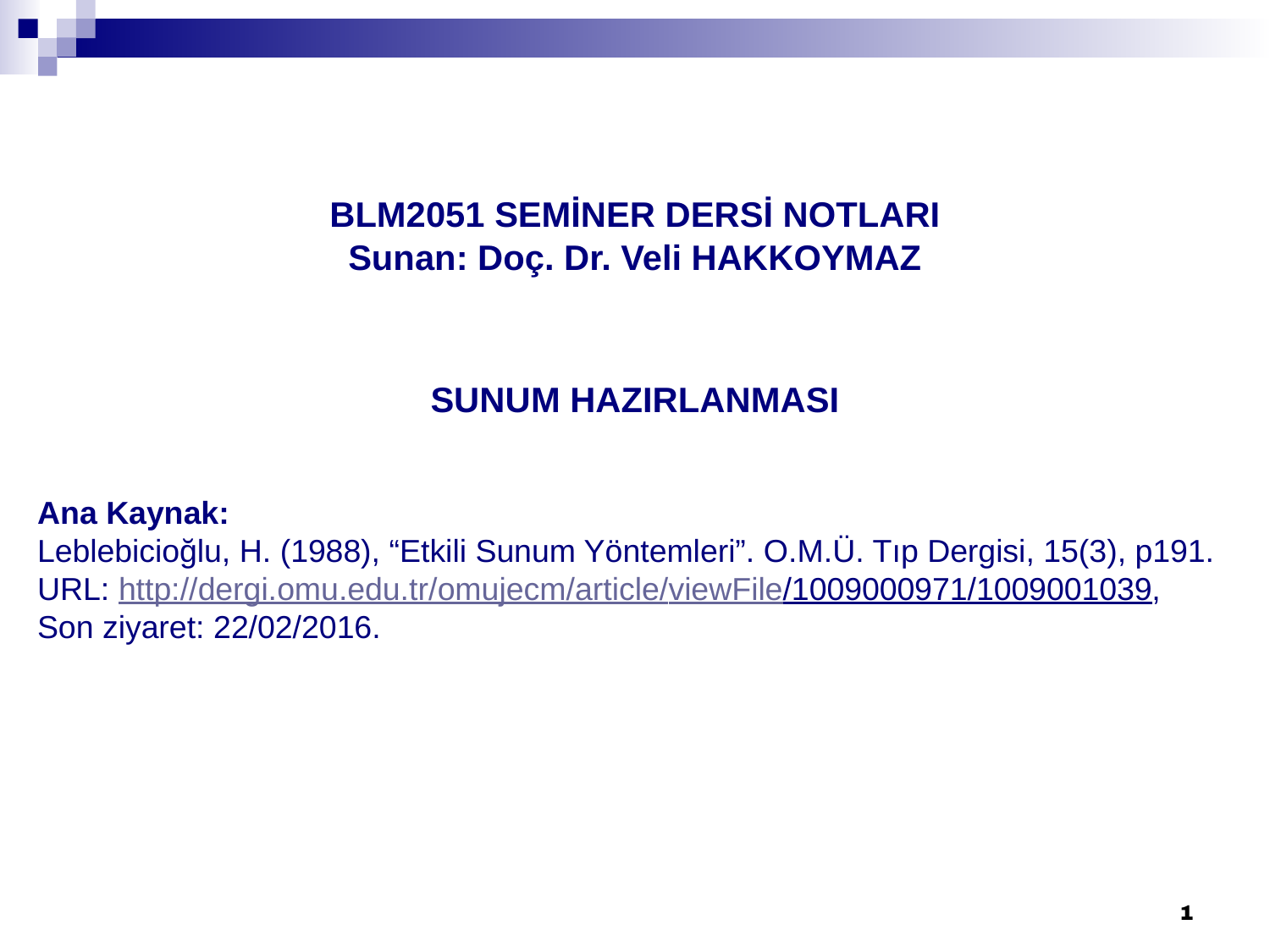

BLM2051 SEMİNER DERSİ NOTLARI
Sunan: Doç. Dr. Veli HAKKOYMAZ
SUNUM HAZIRLANMASI
Ana Kaynak:
Leblebicioğlu, H. (1988), “Etkili Sunum Yöntemleri”. O.M.Ü. Tıp Dergisi, 15(3), p191.
URL: http://dergi.omu.edu.tr/omujecm/article/viewFile/1009000971/1009001039,
Son ziyaret: 22/02/2016.
1